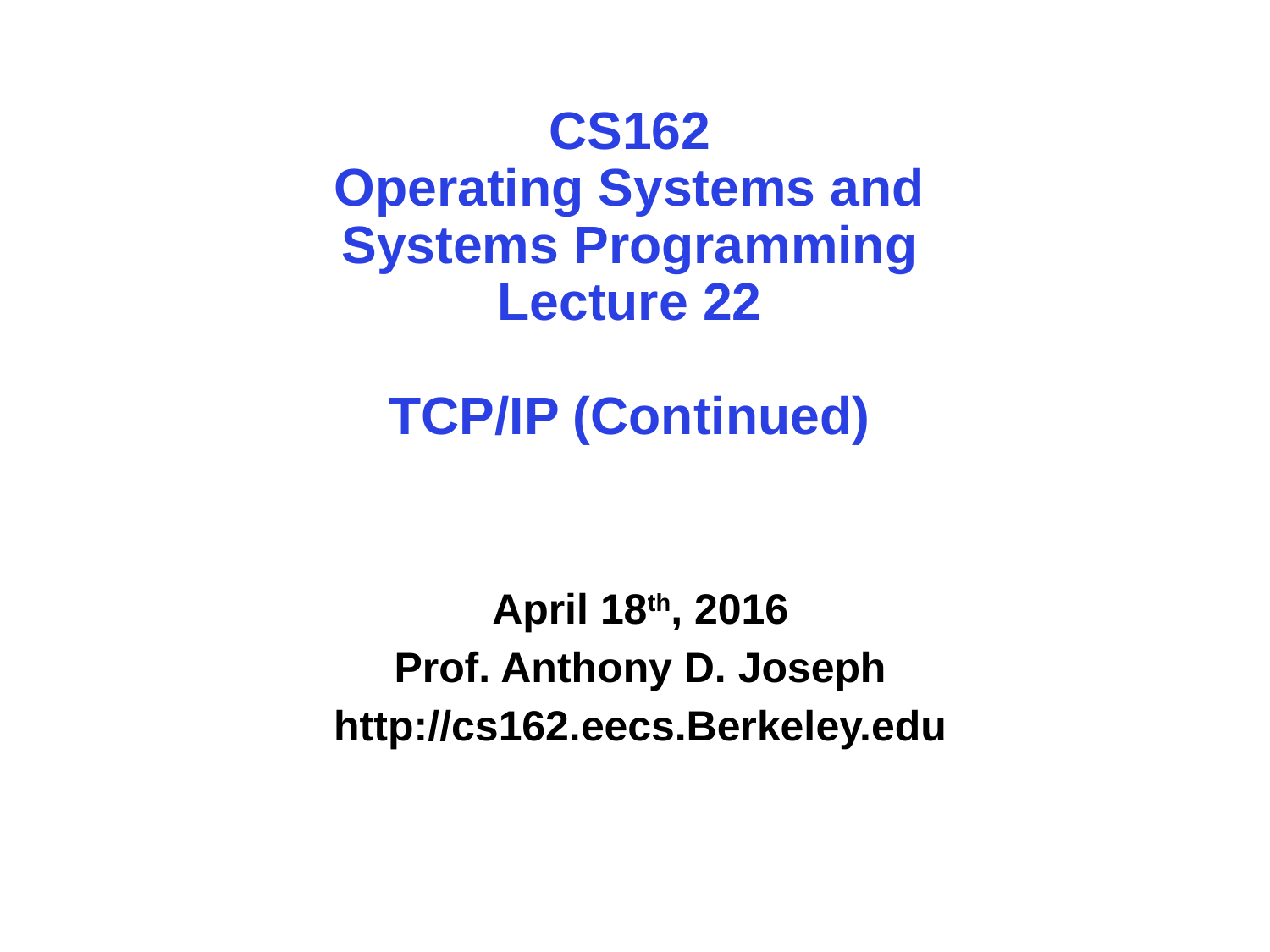

# CS162 Operating Systems and Systems Programming Lecture 22 TCP/IP (Continued)
April 18th, 2016
Prof. Anthony D. Joseph
http://cs162.eecs.Berkeley.edu